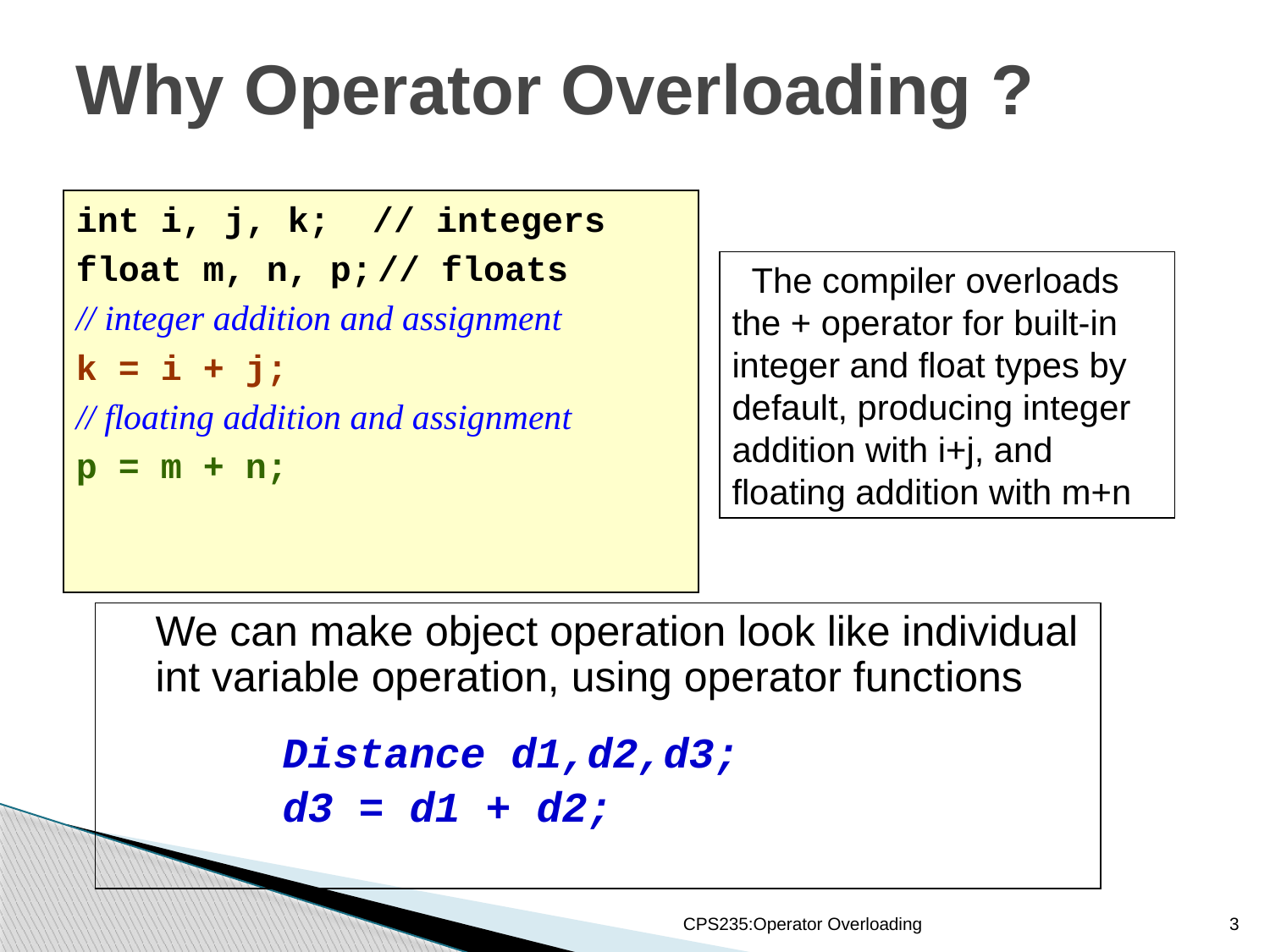

Why Operator Overloading ?
int i, j, k;  // integers
float m, n, p;	// floats
// integer addition and assignment
k = i + j;
// floating addition and assignment
p = m + n;

  The compiler overloads the + operator for built-in integer and float types by default, producing integer addition with i+j, and floating addition with m+n
	We can make object operation look like individual int variable operation, using operator functions

		Distance d1,d2,d3;
		d3 = d1 + d2;
CPS235:Operator Overloading
3